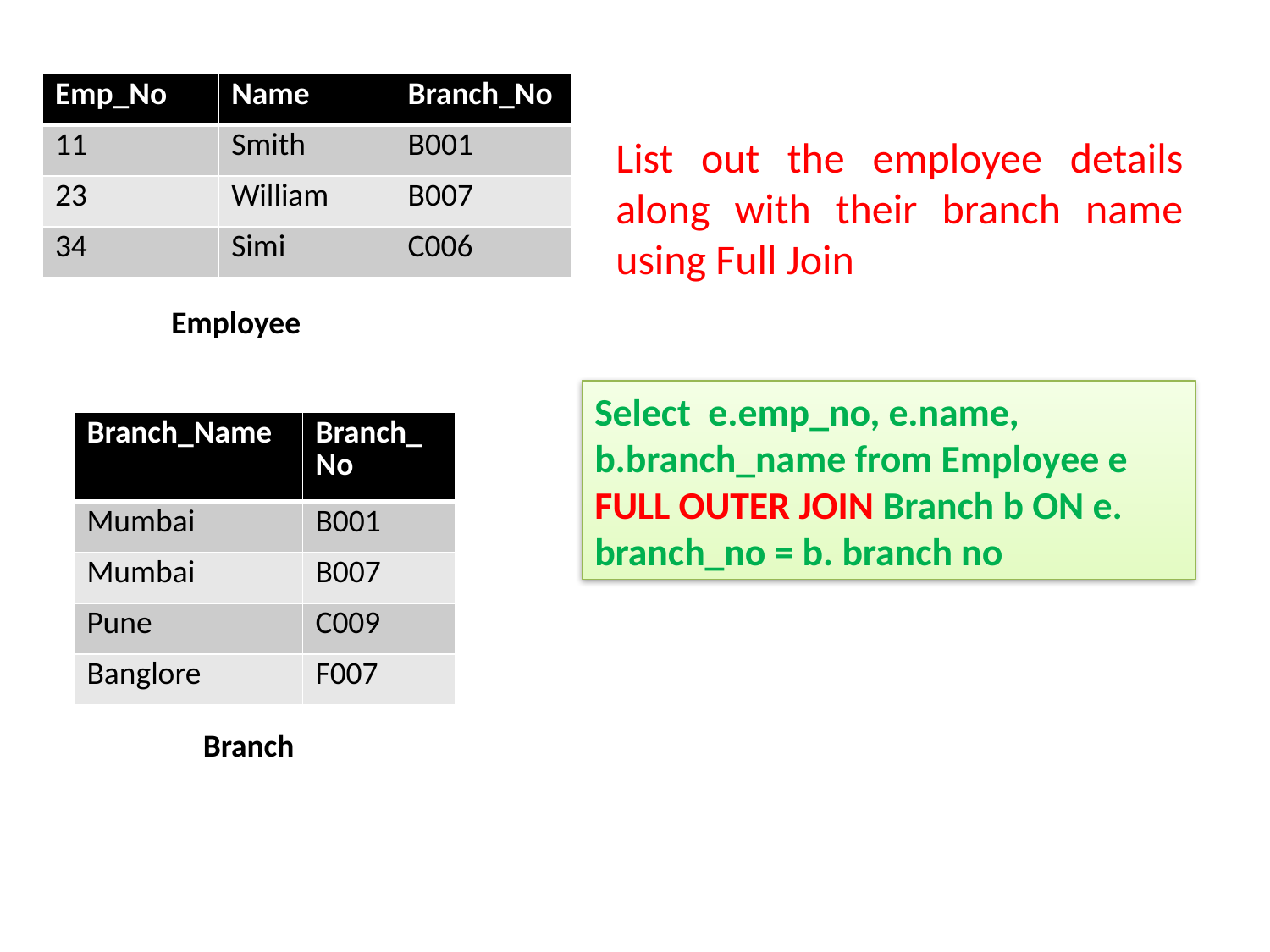

| Emp\_No | Name | Branch\_No |
| --- | --- | --- |
| 11 | Smith | B001 |
| 23 | William | B007 |
| 34 | Simi | C006 |

List out the employee details along with their branch name using Full Join
Employee
Select  e.emp_no, e.name, b.branch_name from Employee e FULL OUTER JOIN Branch b ON e. branch_no = b. branch no
| Branch\_Name | Branch\_No |
| --- | --- |
| Mumbai | B001 |
| Mumbai | B007 |
| Pune | C009 |
| Banglore | F007 |
Branch